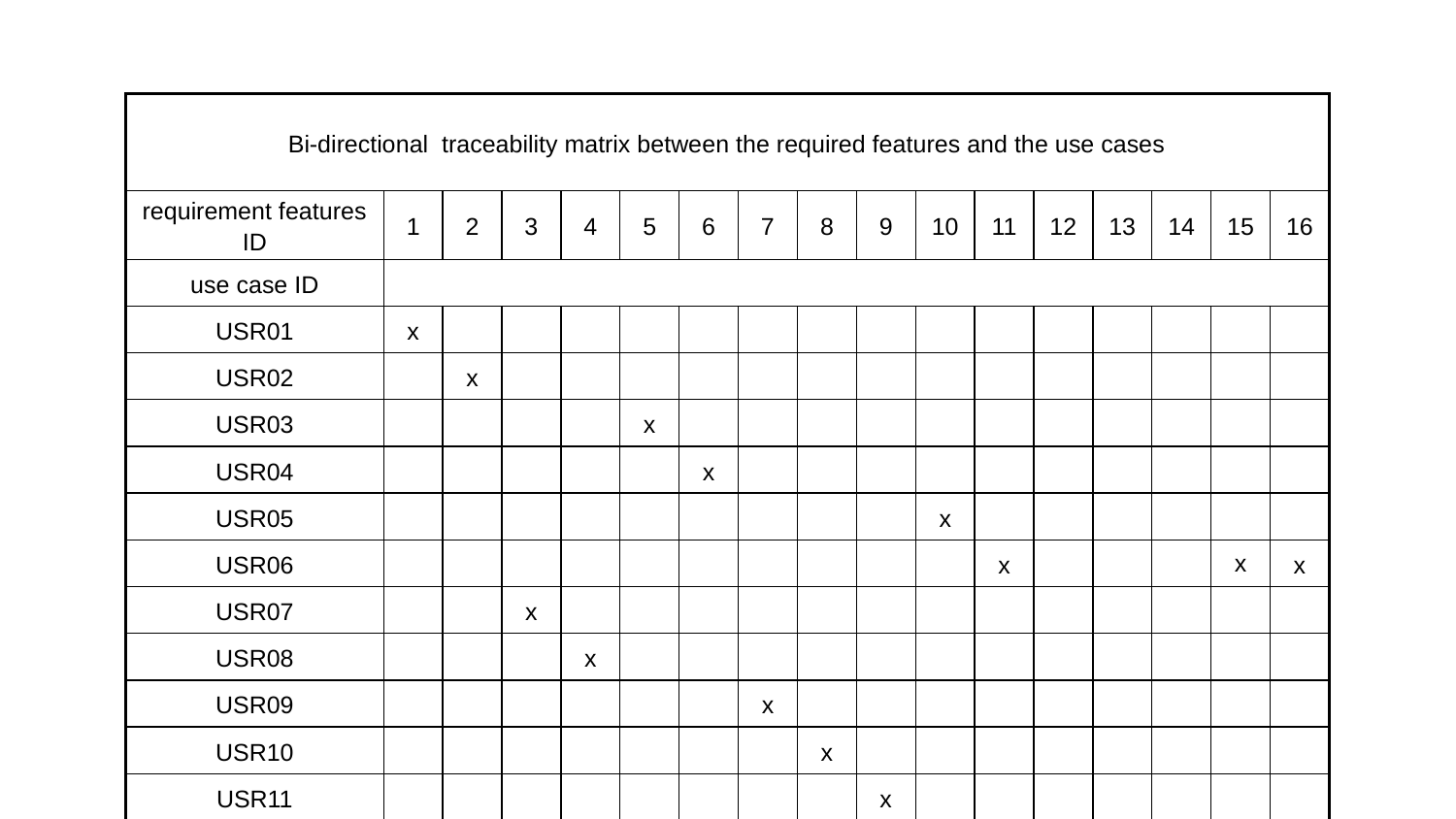

| Bi-directional traceability matrix between the required features and the use cases |  |  |  |  |  |  |  |  |  |  |  |  |  |  |  |  |
| --- | --- | --- | --- | --- | --- | --- | --- | --- | --- | --- | --- | --- | --- | --- | --- | --- |
| requirement features ID | 1 | 2 | 3 | 4 | 5 | 6 | 7 | 8 | 9 | 10 | 11 | 12 | 13 | 14 | 15 | 16 |
| use case ID |  |  |  |  |  |  |  |  |  |  |  |  |  |  |  |  |
| USR01 | x |  |  |  |  |  |  |  |  |  |  |  |  |  |  |  |
| USR02 |  | x |  |  |  |  |  |  |  |  |  |  |  |  |  |  |
| USR03 |  |  |  |  | x |  |  |  |  |  |  |  |  |  |  |  |
| USR04 |  |  |  |  |  | x |  |  |  |  |  |  |  |  |  |  |
| USR05 |  |  |  |  |  |  |  |  |  | x |  |  |  |  |  |  |
| USR06 |  |  |  |  |  |  |  |  |  |  | x |  |  |  | x | x |
| USR07 |  |  | x |  |  |  |  |  |  |  |  |  |  |  |  |  |
| USR08 |  |  |  | x |  |  |  |  |  |  |  |  |  |  |  |  |
| USR09 |  |  |  |  |  |  | x |  |  |  |  |  |  |  |  |  |
| USR10 |  |  |  |  |  |  |  | x |  |  |  |  |  |  |  |  |
| USR11 |  |  |  |  |  |  |  |  | x |  |  |  |  |  |  |  |
| USR12 |  |  |  |  |  |  |  |  |  |  |  | x | x | x | x |  |